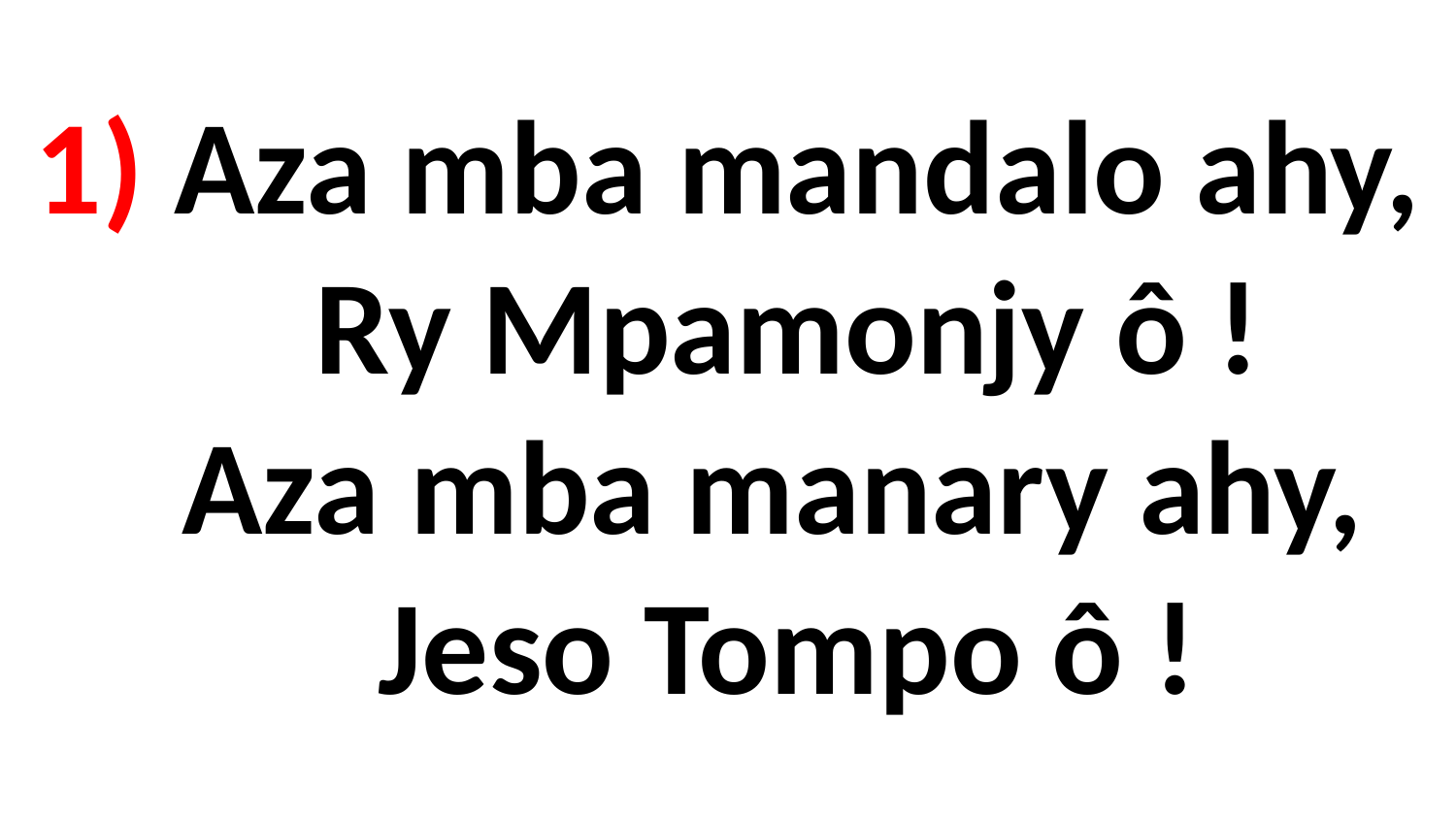

# 1) Aza mba mandalo ahy, Ry Mpamonjy ô ! Aza mba manary ahy, Jeso Tompo ô !